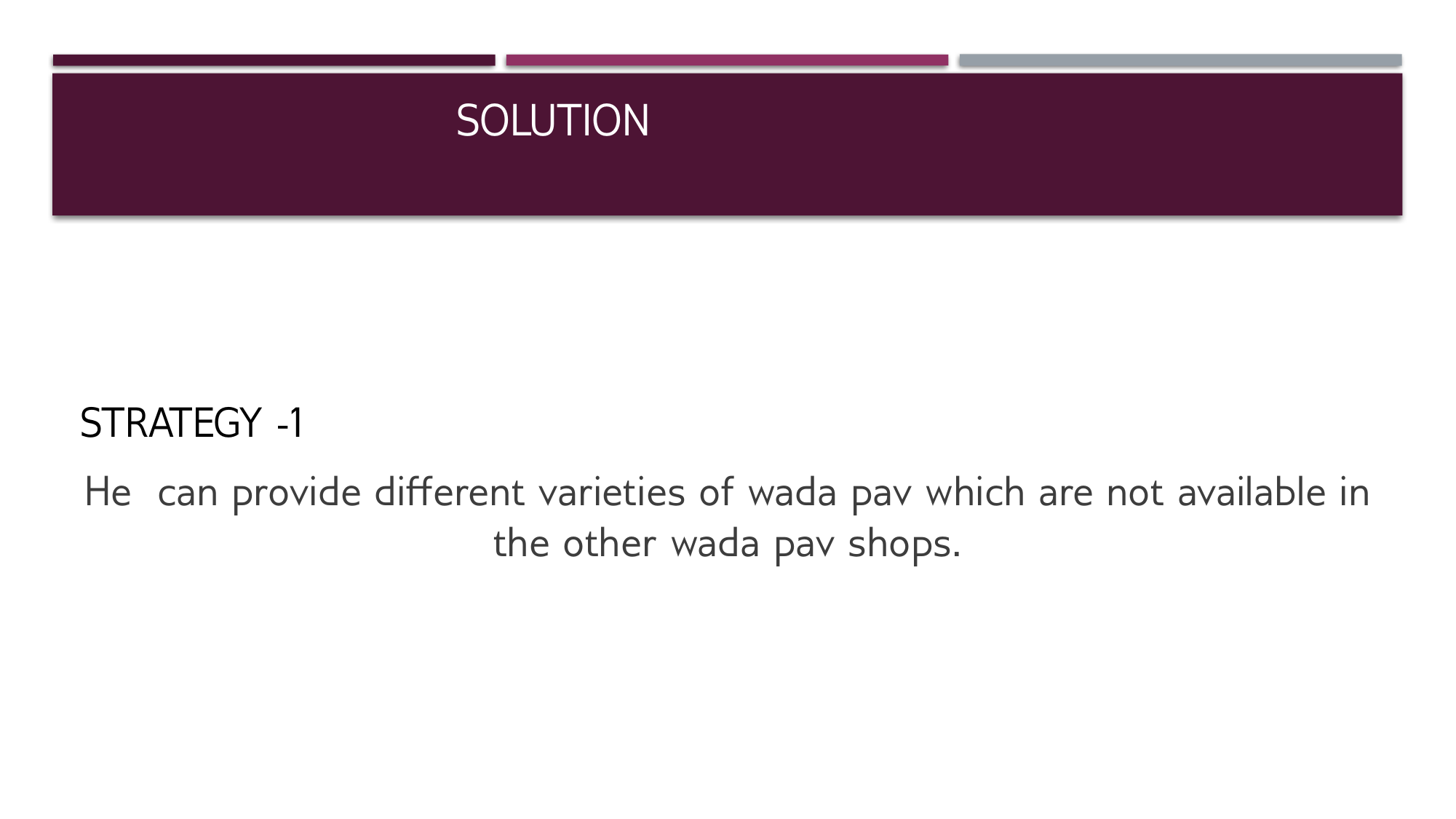

# SOLUTION
STRATEGY -1
He  can provide different varieties of wada pav which are not available in the other wada pav shops.